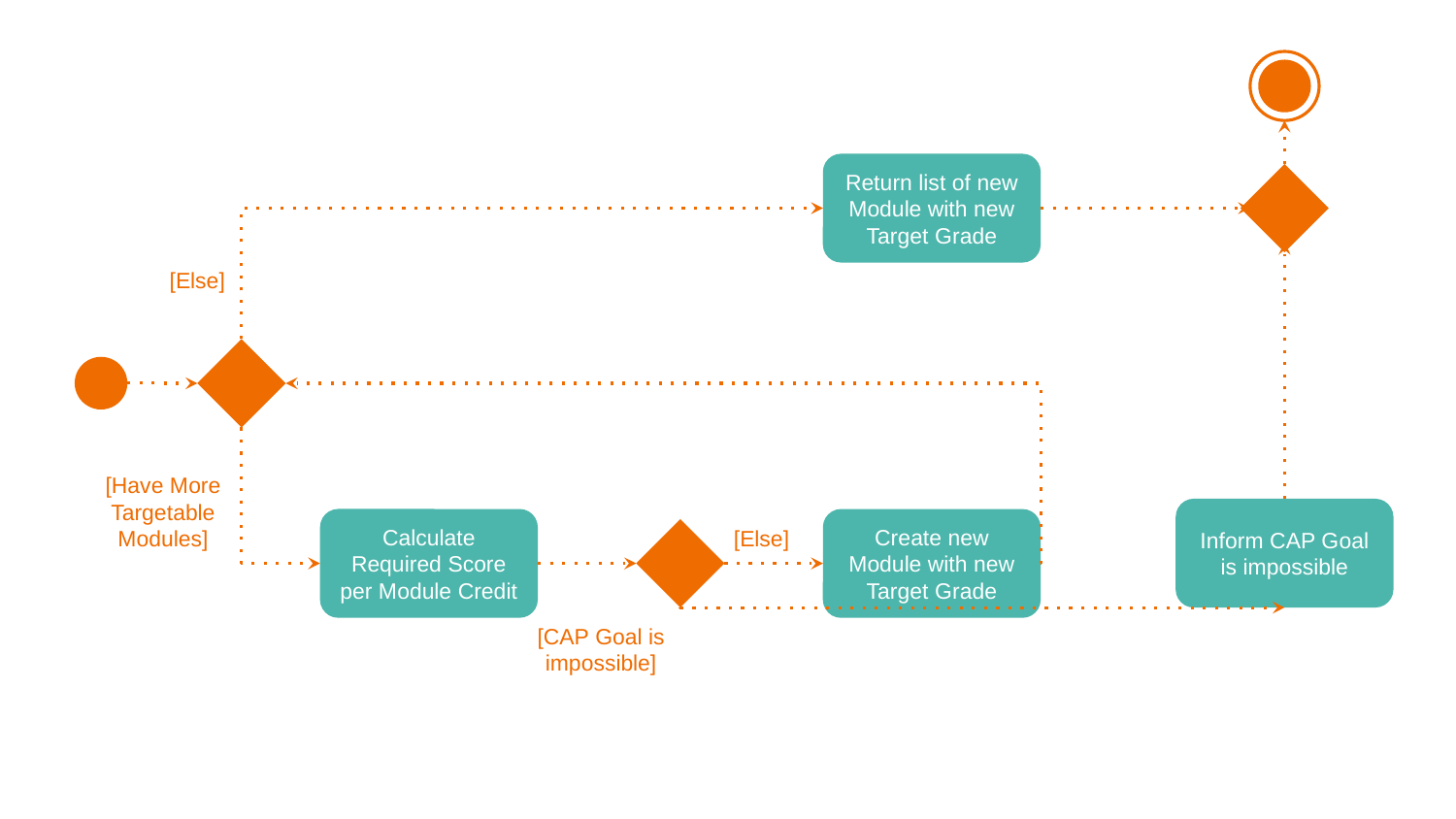

Return list of new Module with new Target Grade

[Else]

[Have More Targetable Modules]
Inform CAP Goal is impossible
Calculate Required Score per Module Credit
Create new Module with new Target Grade
[Else]

[CAP Goal is impossible]